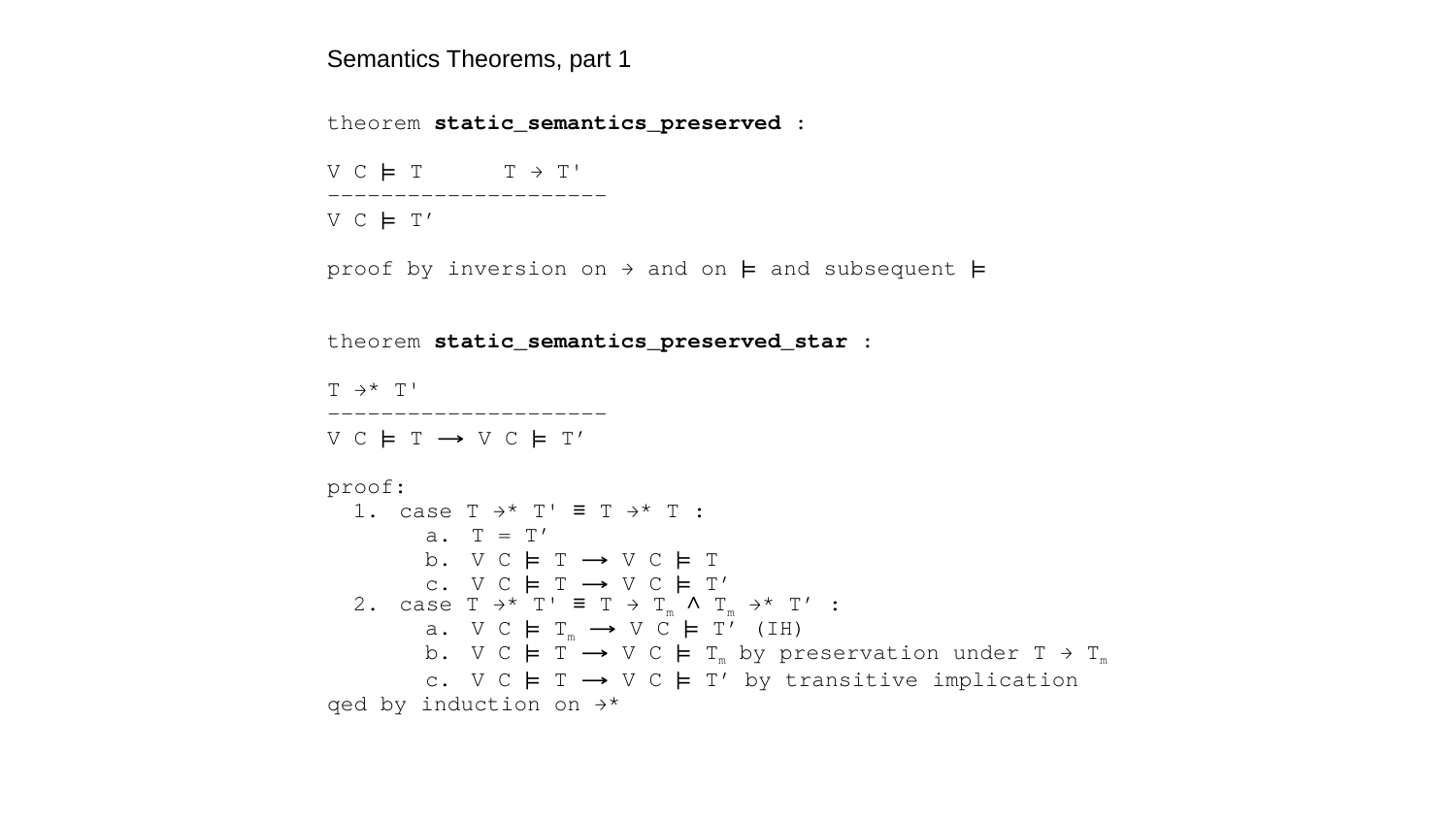

Semantics Theorems, part 1
theorem static_semantics_preserved :

V C ⊨ T      T → T'
—————————————————————
V C ⊨ T’

proof by inversion on → and on ⊨ and subsequent ⊨

theorem static_semantics_preserved_star :

T →* T'
—————————————————————
V C ⊨ T ⟶ V C ⊨ T’

proof:
case T →* T' ≡ T →* T :
T = T’
V C ⊨ T ⟶ V C ⊨ T
V C ⊨ T ⟶ V C ⊨ T’
case T →* T' ≡ T → Tm ∧ Tm →* T’ :
V C ⊨ Tm ⟶ V C ⊨ T’ (IH)
V C ⊨ T ⟶ V C ⊨ Tm by preservation under T → Tm
V C ⊨ T ⟶ V C ⊨ T’ by transitive implication
qed by induction on →*